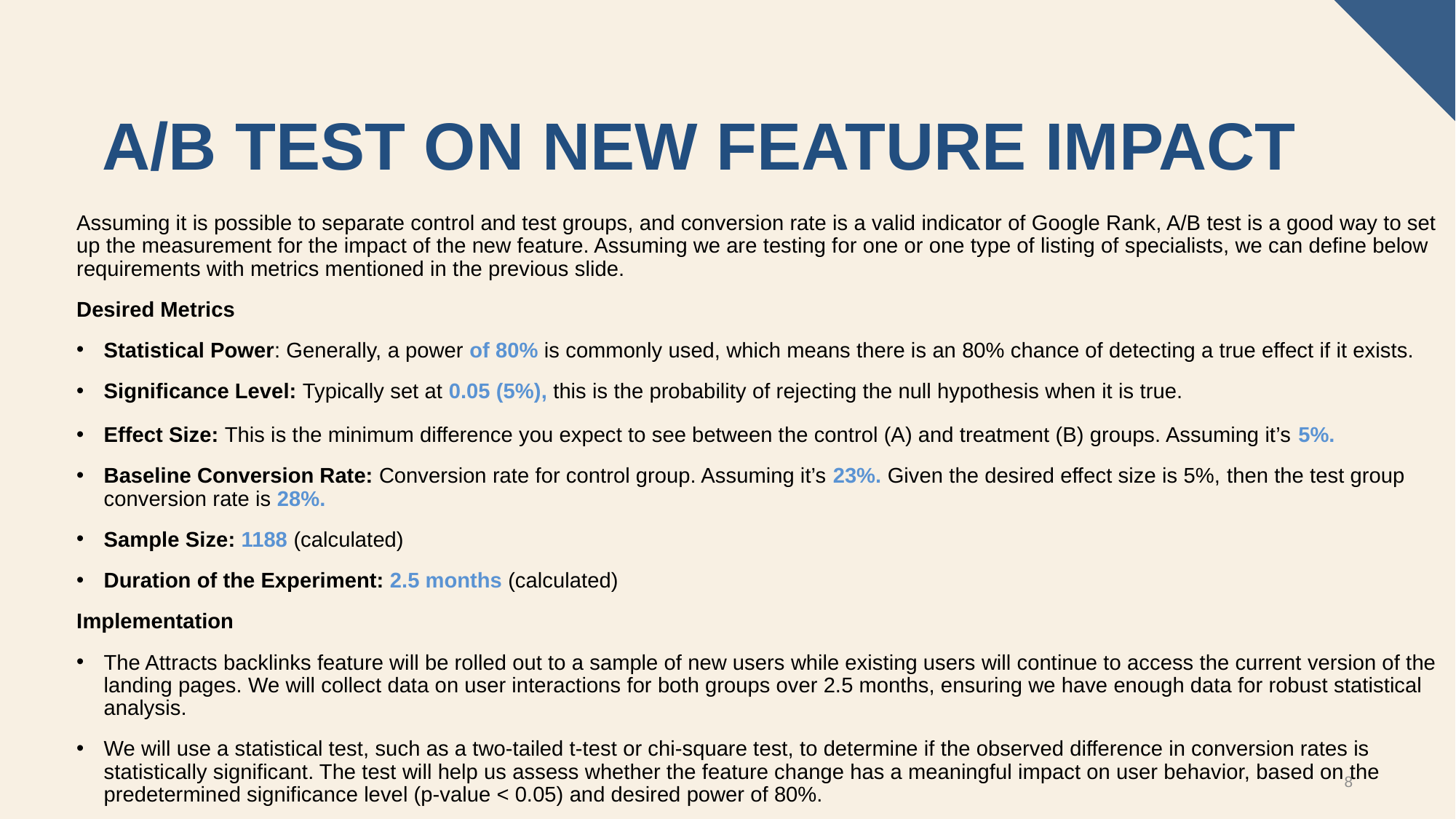

# A/B Test on new feature impact
Assuming it is possible to separate control and test groups, and conversion rate is a valid indicator of Google Rank, A/B test is a good way to set up the measurement for the impact of the new feature. Assuming we are testing for one or one type of listing of specialists, we can define below requirements with metrics mentioned in the previous slide.
Desired Metrics
Statistical Power: Generally, a power of 80% is commonly used, which means there is an 80% chance of detecting a true effect if it exists.
Significance Level: Typically set at 0.05 (5%), this is the probability of rejecting the null hypothesis when it is true.
Effect Size: This is the minimum difference you expect to see between the control (A) and treatment (B) groups. Assuming it’s 5%.
Baseline Conversion Rate: Conversion rate for control group. Assuming it’s 23%. Given the desired effect size is 5%, then the test group conversion rate is 28%.
Sample Size: 1188 (calculated)
Duration of the Experiment: 2.5 months (calculated)
Implementation
The Attracts backlinks feature will be rolled out to a sample of new users while existing users will continue to access the current version of the landing pages. We will collect data on user interactions for both groups over 2.5 months, ensuring we have enough data for robust statistical analysis.
We will use a statistical test, such as a two-tailed t-test or chi-square test, to determine if the observed difference in conversion rates is statistically significant. The test will help us assess whether the feature change has a meaningful impact on user behavior, based on the predetermined significance level (p-value < 0.05) and desired power of 80%.
8